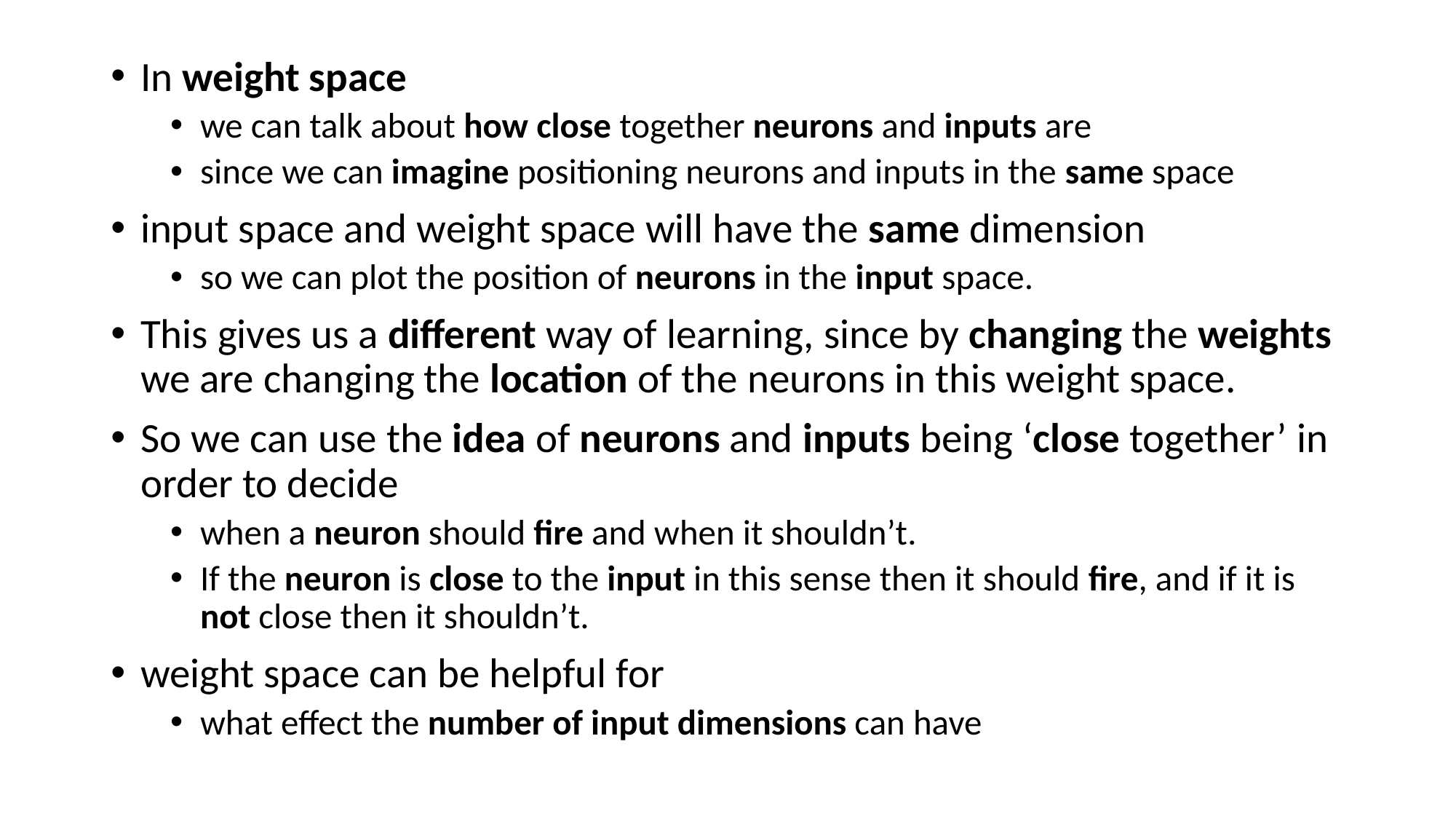

In weight space
we can talk about how close together neurons and inputs are
since we can imagine positioning neurons and inputs in the same space
input space and weight space will have the same dimension
so we can plot the position of neurons in the input space.
This gives us a different way of learning, since by changing the weights we are changing the location of the neurons in this weight space.
So we can use the idea of neurons and inputs being ‘close together’ in order to decide
when a neuron should fire and when it shouldn’t.
If the neuron is close to the input in this sense then it should fire, and if it is not close then it shouldn’t.
weight space can be helpful for
what effect the number of input dimensions can have